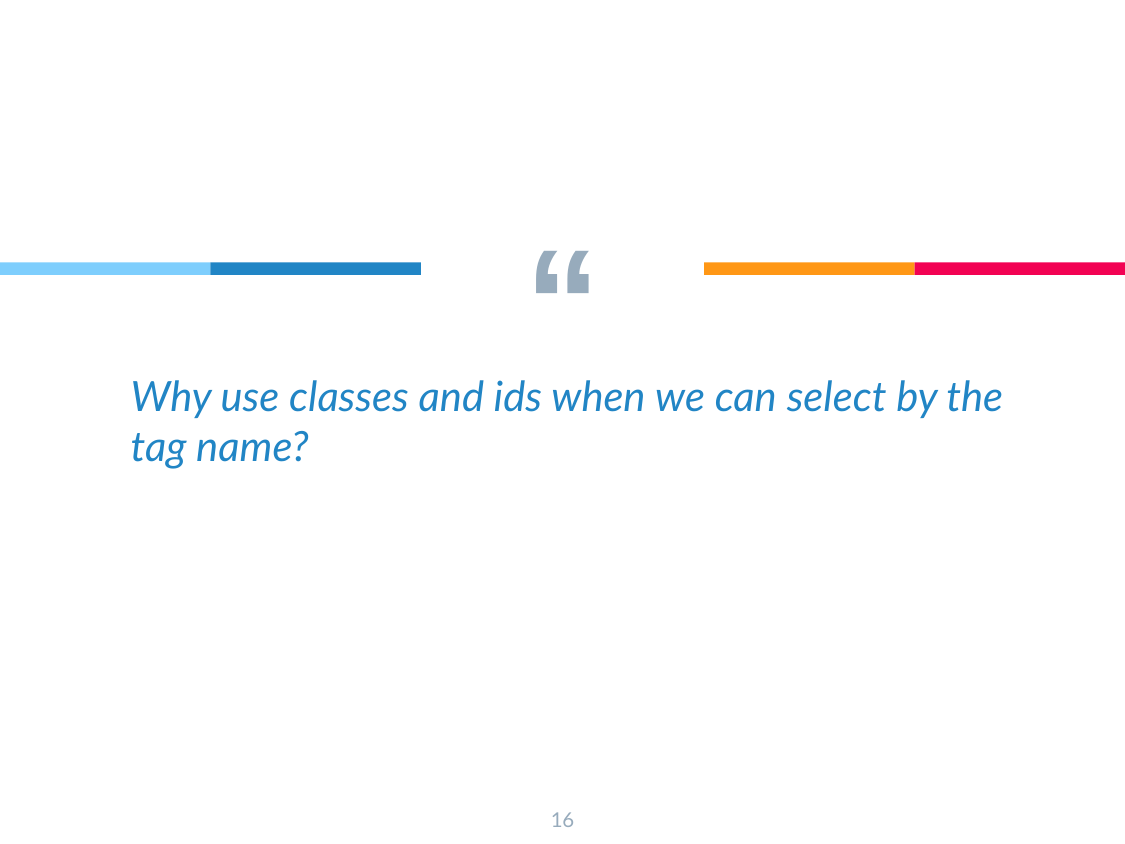

Why use classes and ids when we can select by the tag name?
16